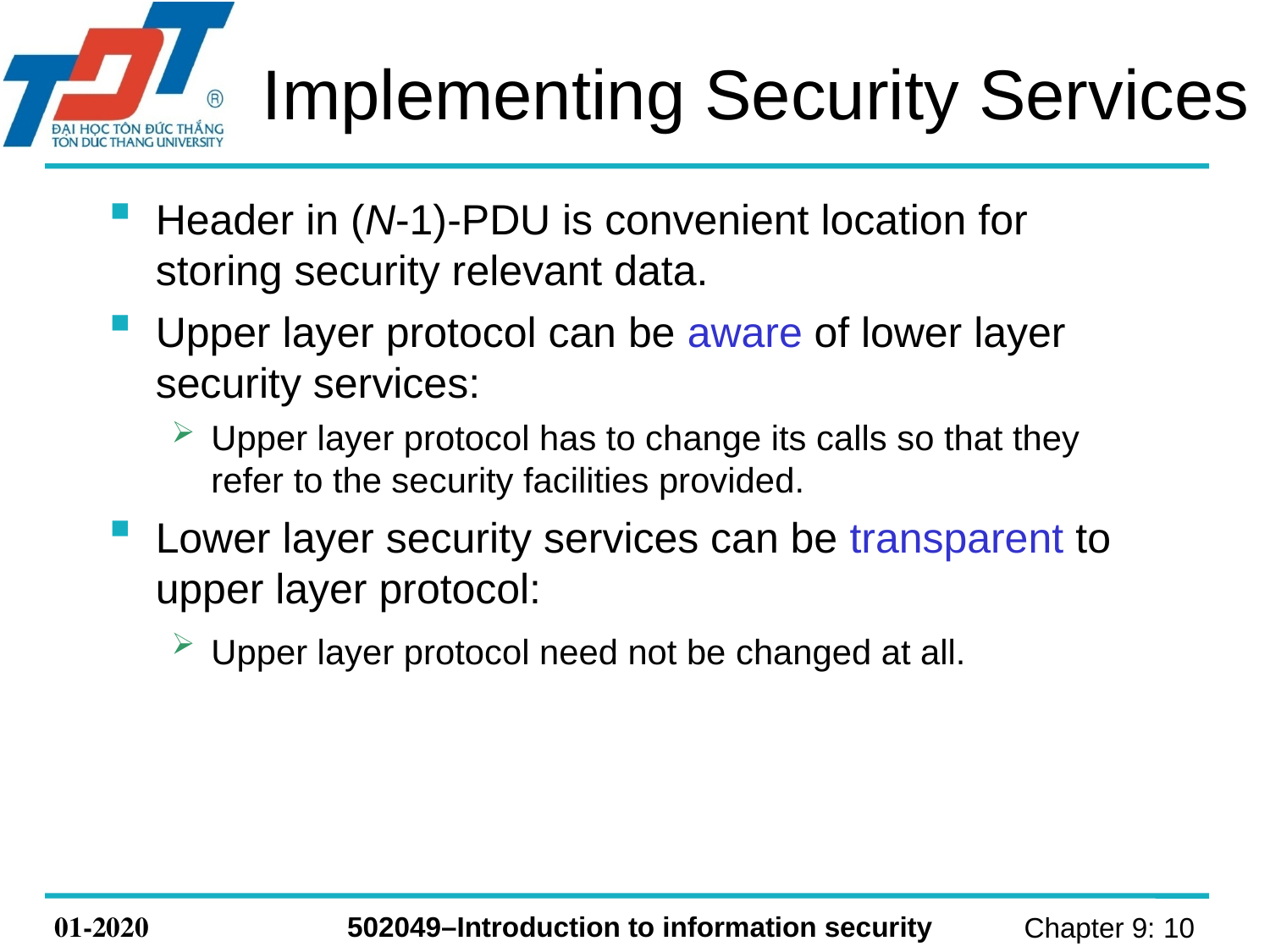

# Implementing Security Services
Header in (N-1)-PDU is convenient location for storing security relevant data.
Upper layer protocol can be aware of lower layer security services:
Upper layer protocol has to change its calls so that they refer to the security facilities provided.
Lower layer security services can be transparent to upper layer protocol:
Upper layer protocol need not be changed at all.